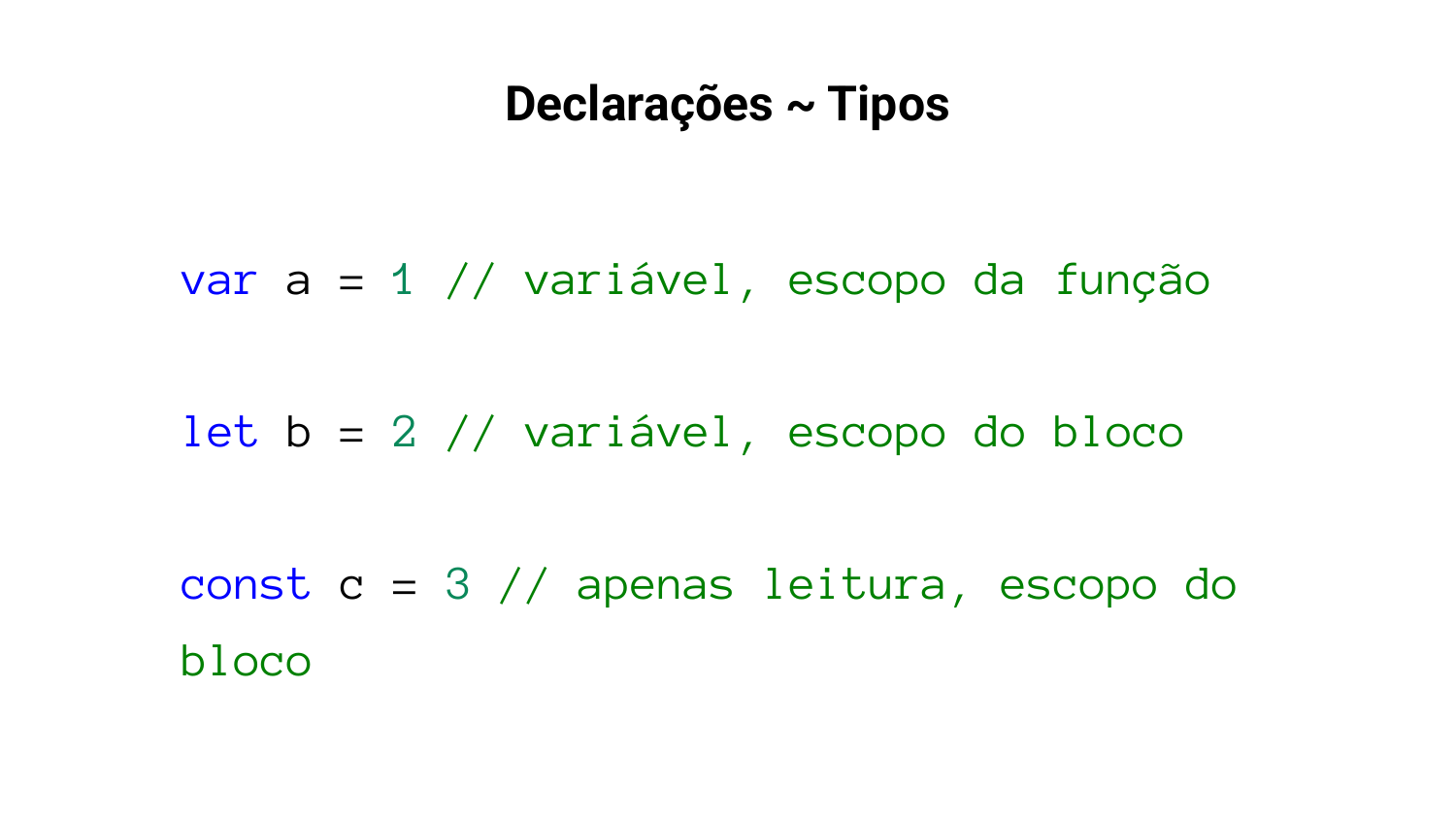

Declarações ~ Tipos
var a = 1 // variável, escopo da função

let b = 2 // variável, escopo do bloco

const c = 3 // apenas leitura, escopo do bloco